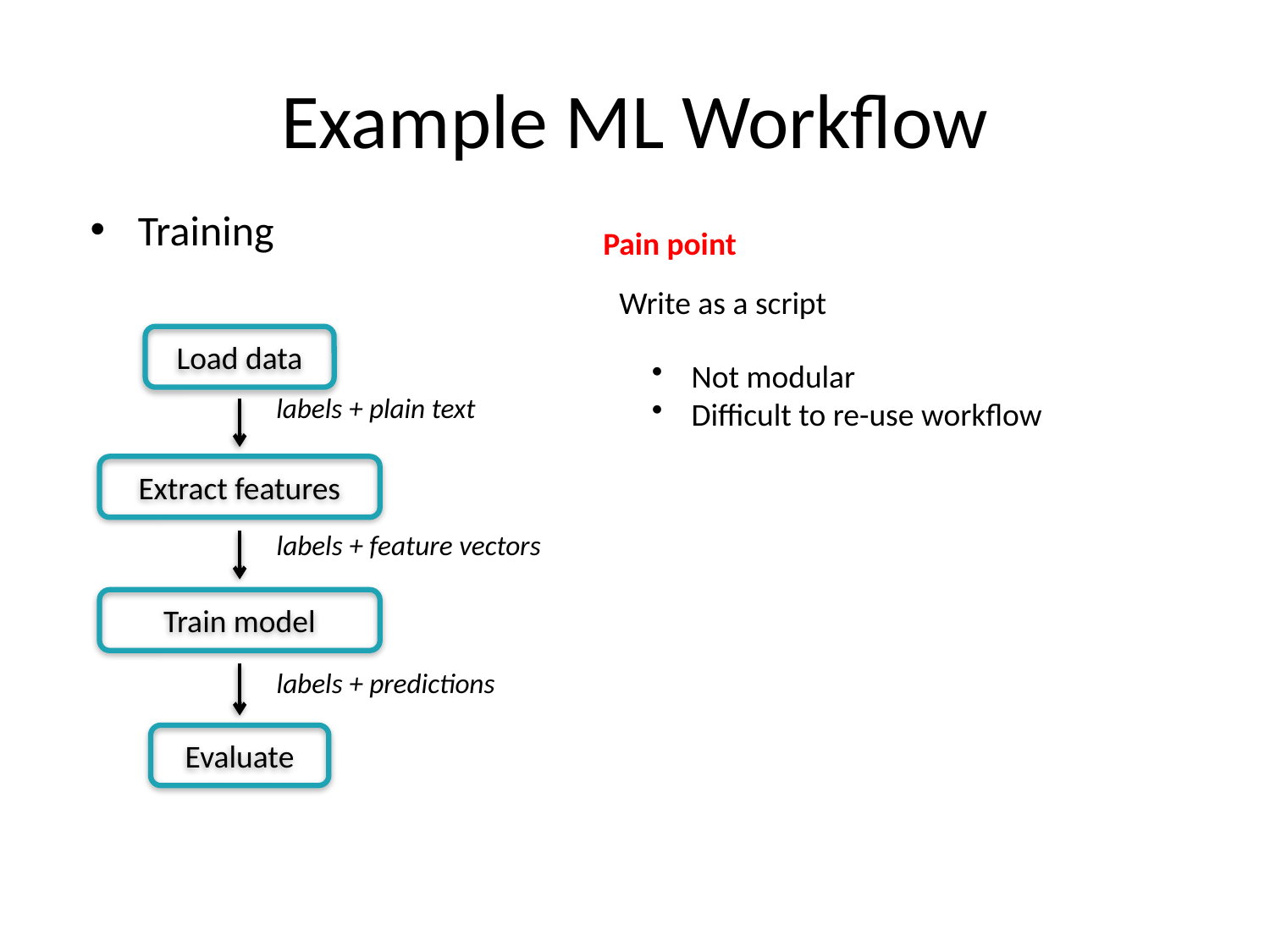

# Example ML Workflow
Training
Pain point
Write as a script
Not modular
Difficult to re-use workflow
Load data
labels + plain text
Extract features
labels + feature vectors
Train model
labels + predictions
Evaluate